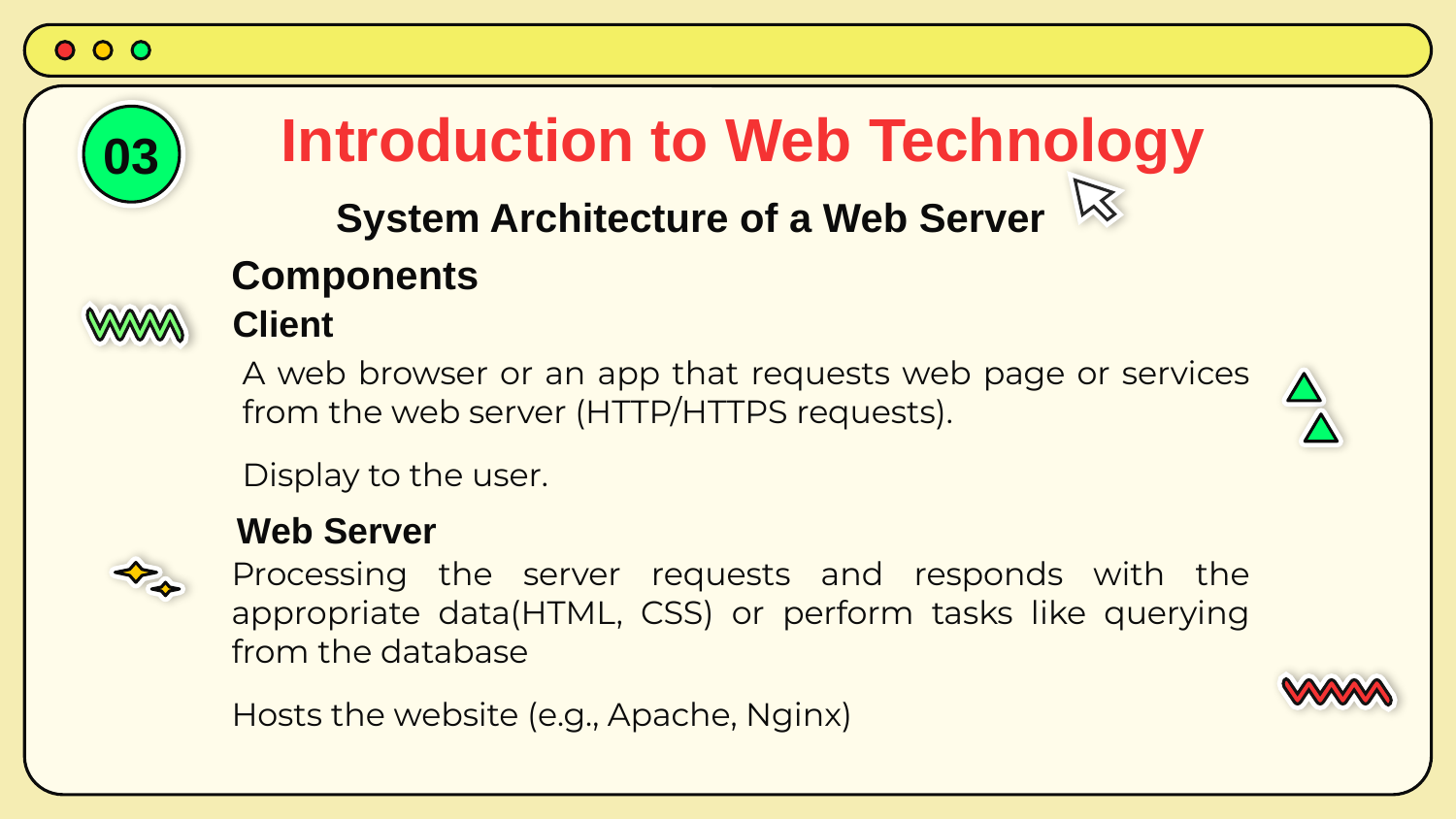

# Introduction to Web Technology

03

System Architecture of a Web Server
Components
Client

A web browser or an app that requests web page or services from the web server (HTTP/HTTPS requests).
Display to the user.

Web Server
Processing the server requests and responds with the appropriate data(HTML, CSS) or perform tasks like querying from the database
Hosts the website (e.g., Apache, Nginx)